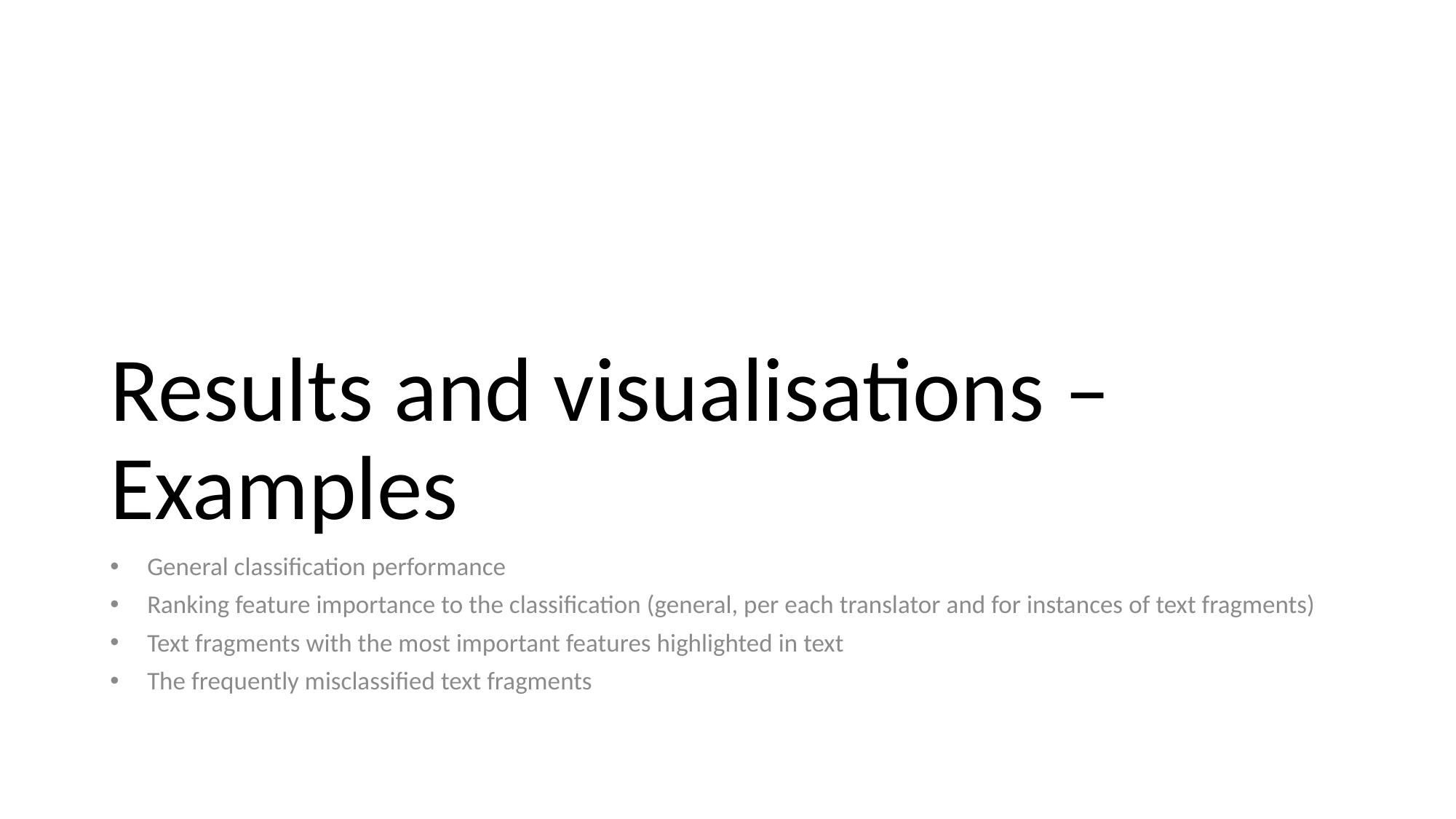

# Results and visualisations – Examples
General classification performance
Ranking feature importance to the classification (general, per each translator and for instances of text fragments)
Text fragments with the most important features highlighted in text
The frequently misclassified text fragments